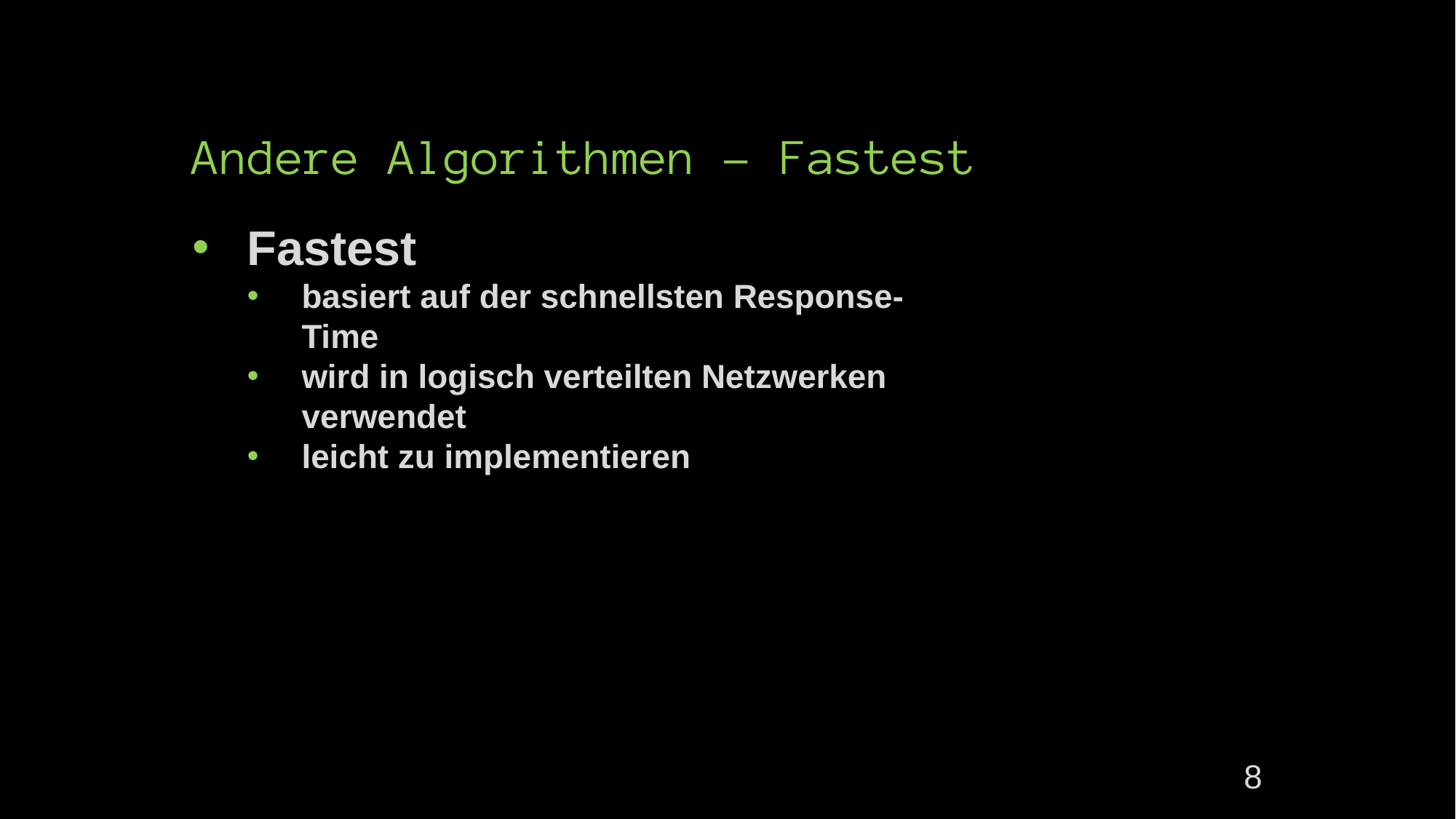

# Andere Algorithmen - Fastest
Fastest
basiert auf der schnellsten Response-Time
wird in logisch verteilten Netzwerken verwendet
leicht zu implementieren

8